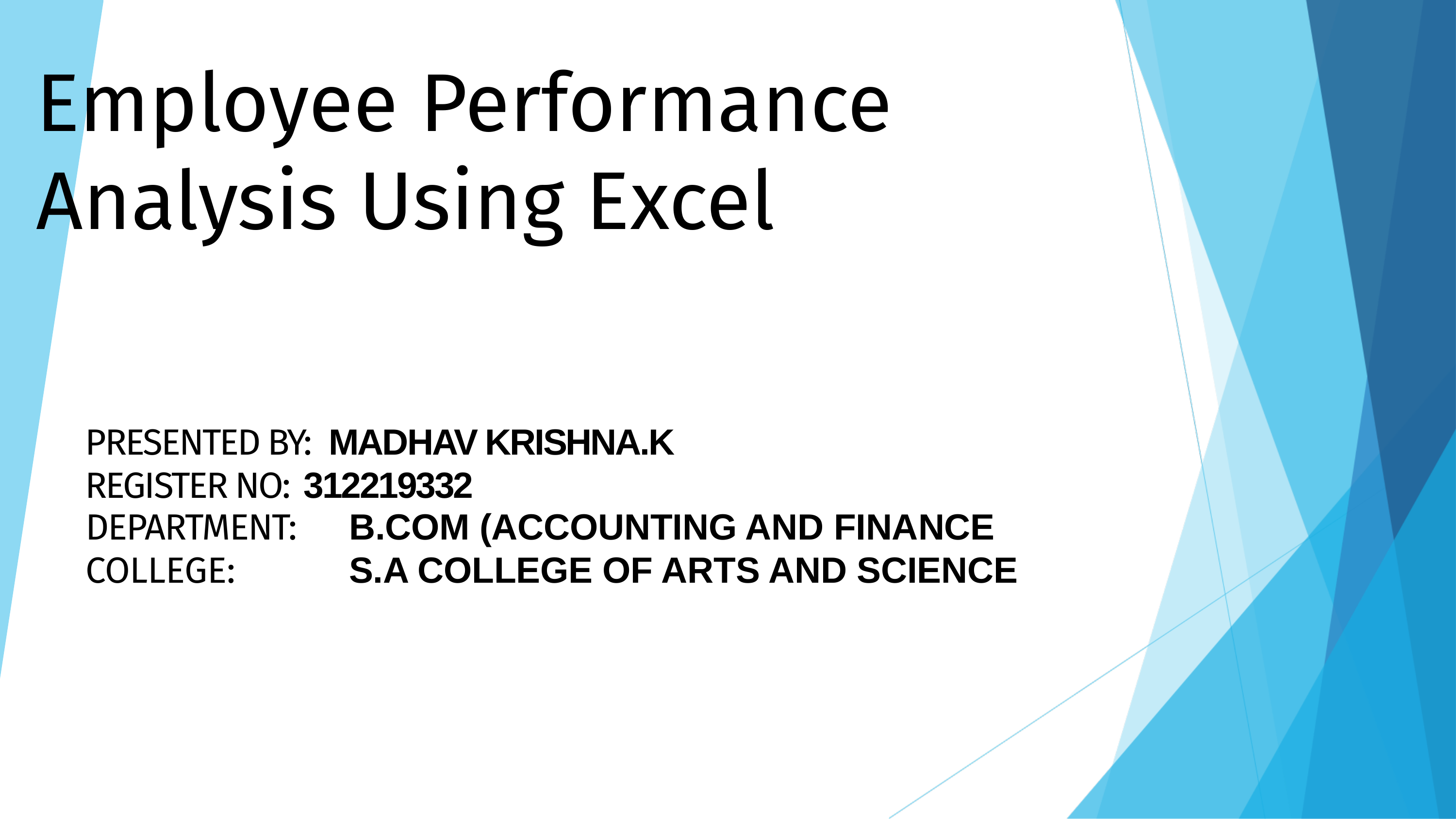

Employee Performance Analysis Using Excel
PRESENTED BY:  MADHAV KRISHNA.K
REGISTER NO:	312219332
DEPARTMENT:
COLLEGE:
B.COM (ACCOUNTING AND FINANCE
S.A COLLEGE OF ARTS AND SCIENCE